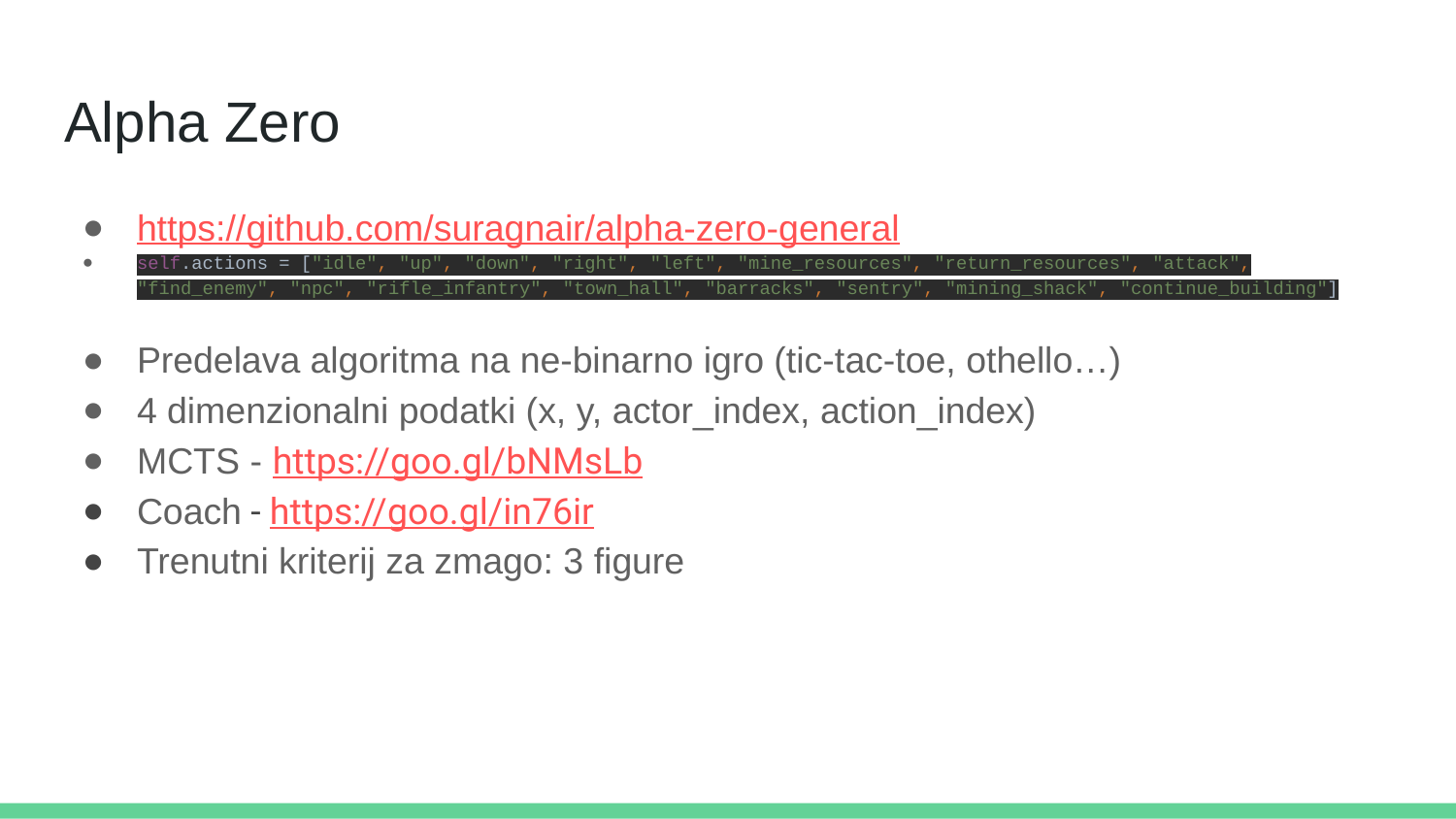

# Alpha Zero
https://github.com/suragnair/alpha-zero-general
self.actions = ["idle", "up", "down", "right", "left", "mine_resources", "return_resources", "attack", "find_enemy", "npc", "rifle_infantry", "town_hall", "barracks", "sentry", "mining_shack", "continue_building"]
Predelava algoritma na ne-binarno igro (tic-tac-toe, othello…)
4 dimenzionalni podatki (x, y, actor_index, action_index)
MCTS - https://goo.gl/bNMsLb
Coach - https://goo.gl/in76ir
Trenutni kriterij za zmago: 3 figure